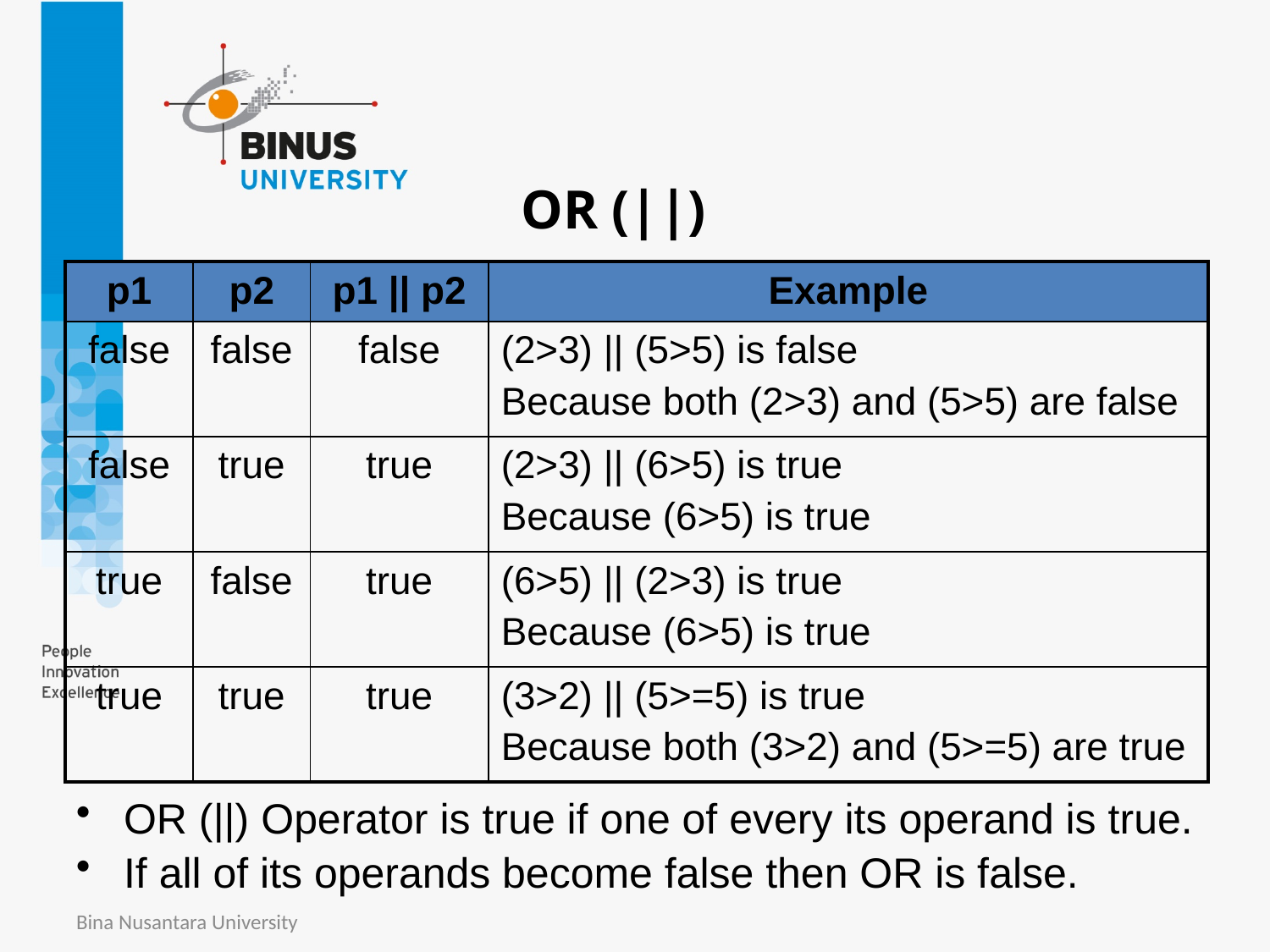

# OR (||)
| p1 | p2 | p1 || p2 | Example |
| --- | --- | --- | --- |
| false | false | false | (2>3) || (5>5) is false Because both (2>3) and (5>5) are false |
| false | true | true | (2>3) || (6>5) is true Because (6>5) is true |
| true | false | true | (6>5) || (2>3) is true Because (6>5) is true |
| true | true | true | (3>2) || (5>=5) is true Because both (3>2) and (5>=5) are true |
OR (||) Operator is true if one of every its operand is true.
If all of its operands become false then OR is false.
Bina Nusantara University